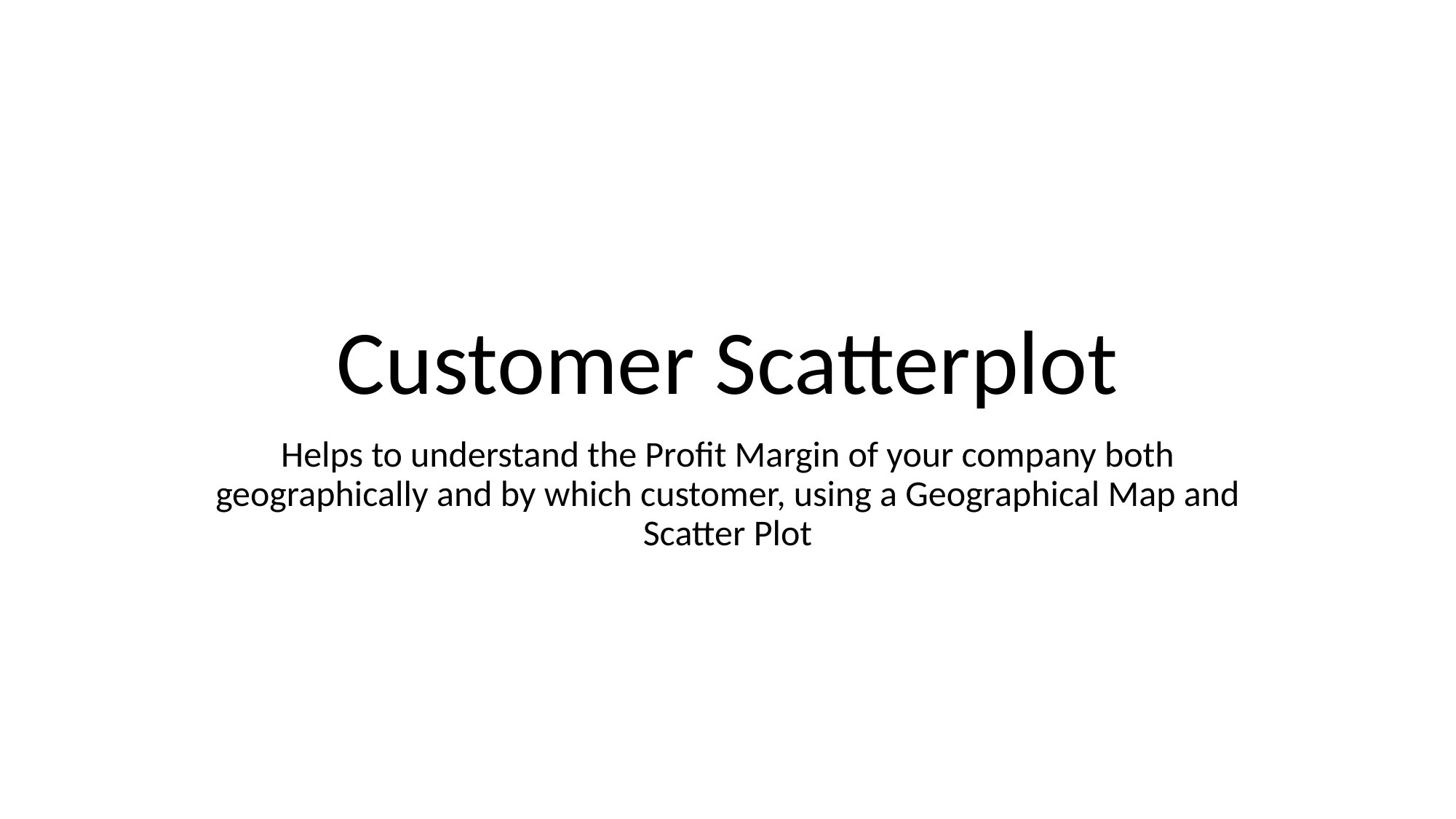

# Customer Scatterplot
Helps to understand the Profit Margin of your company both geographically and by which customer, using a Geographical Map and Scatter Plot